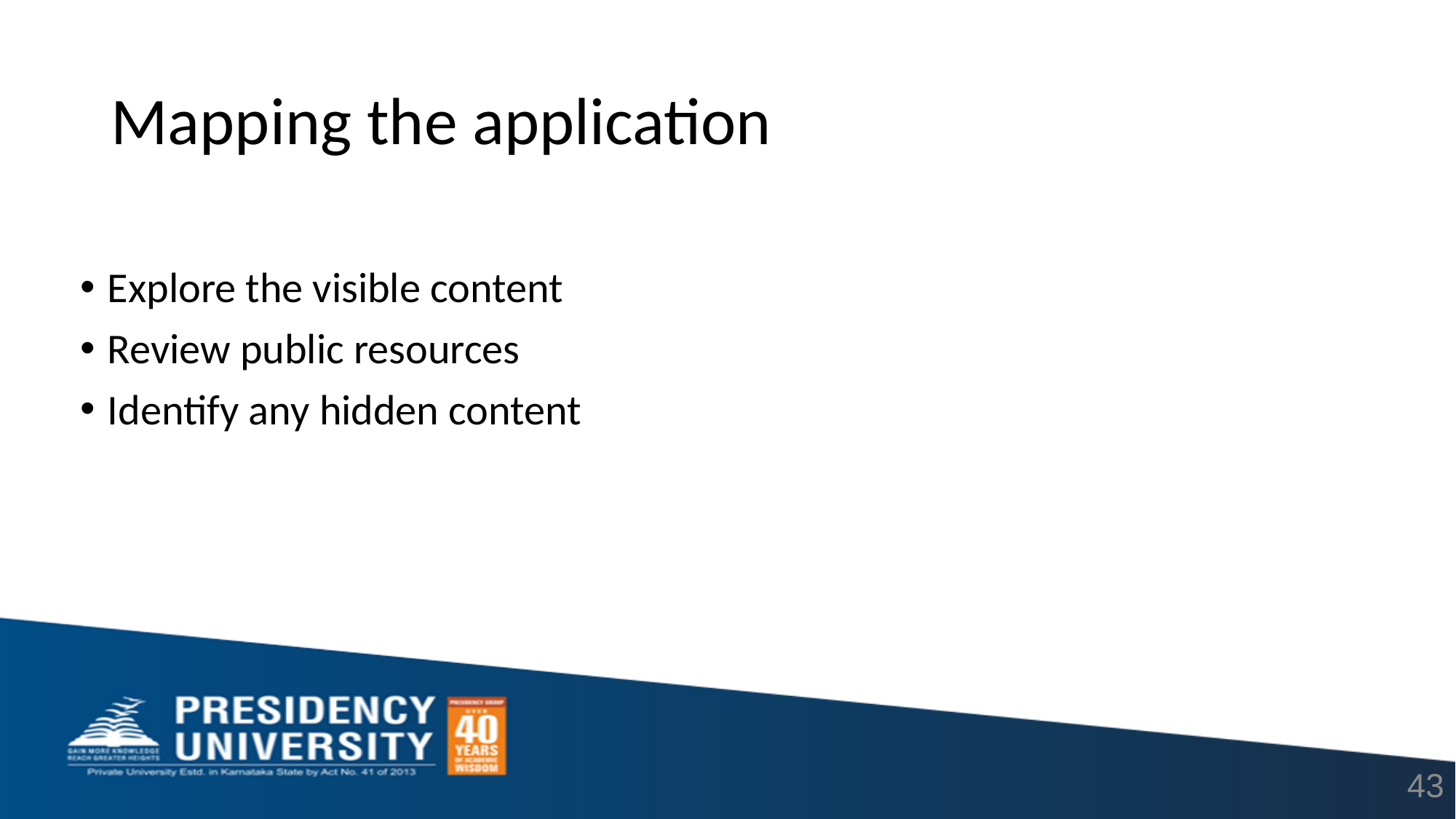

# Mapping the application

Explore the visible content
Review public resources
Identify any hidden content
43